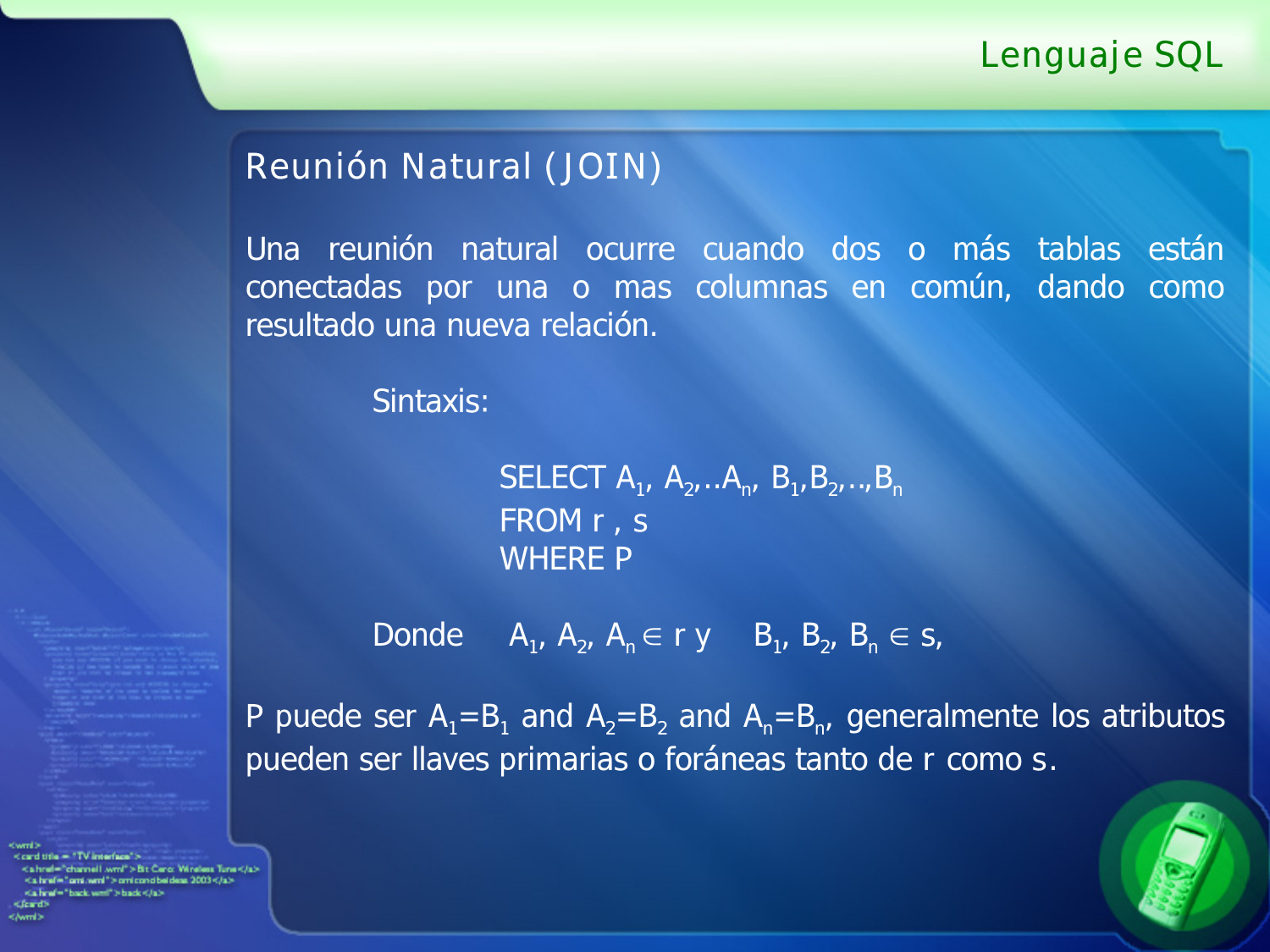

# Lenguaje SQL
Reunión Natural (JOIN)

Una reunión natural ocurre cuando dos o más tablas están conectadas por una o mas columnas en común, dando como resultado una nueva relación.

	Sintaxis:

		SELECT A1, A2,..An, B1,B2,..,Bn
		FROM r , s
		WHERE P

	Donde	 A1, A2, An ∈ r y 	B1, B2, Bn ∈ s,

P puede ser A1=B1 and A2=B2 and An=Bn, generalmente los atributos pueden ser llaves primarias o foráneas tanto de r como s.